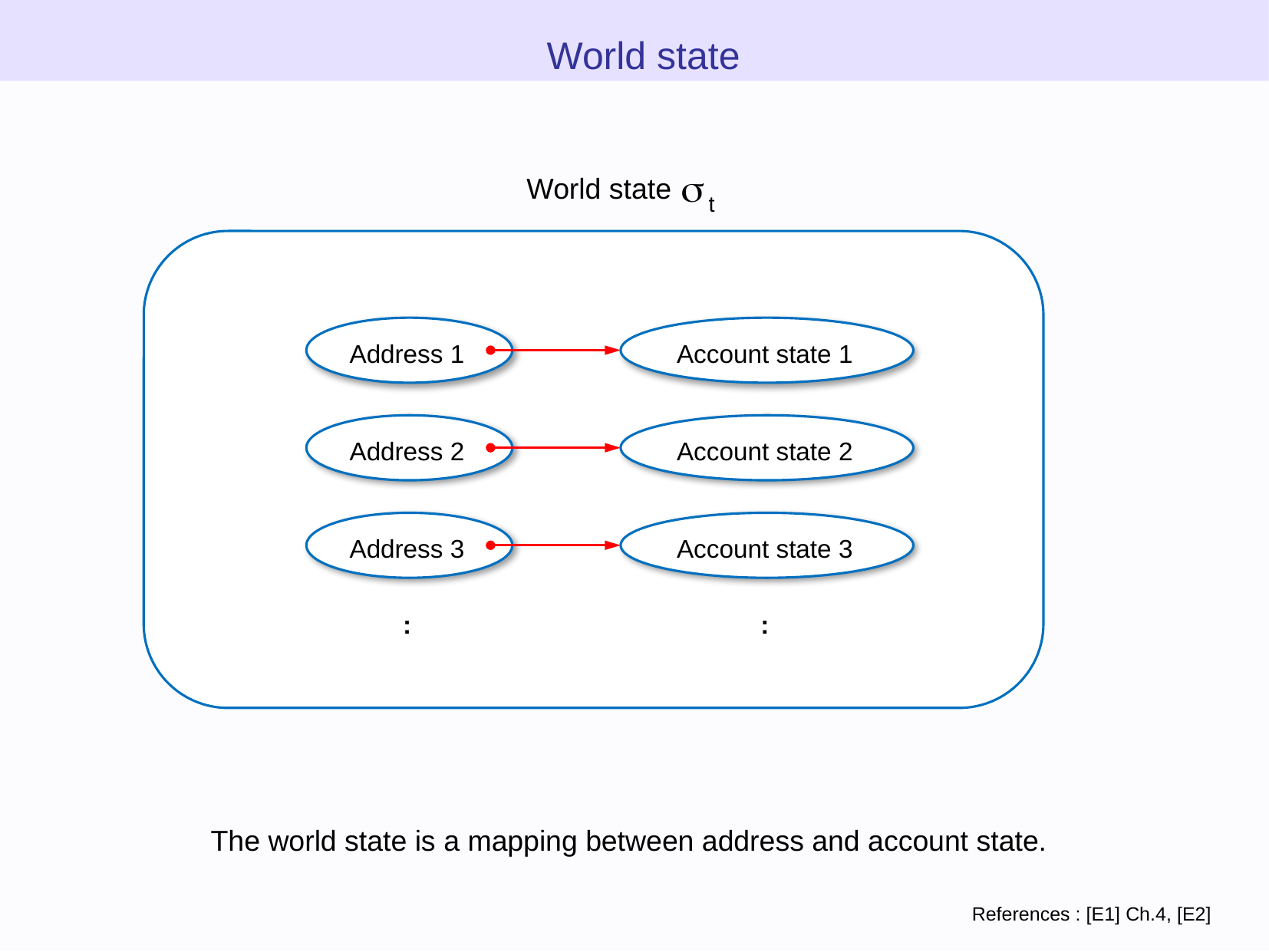

World state
σ t
World state

Address 1
Account state 1

Address 2
Account state 2

Address 3
Account state 3
:
:
The world state is a mapping between address and account state.
References : [E1] Ch.4, [E2]